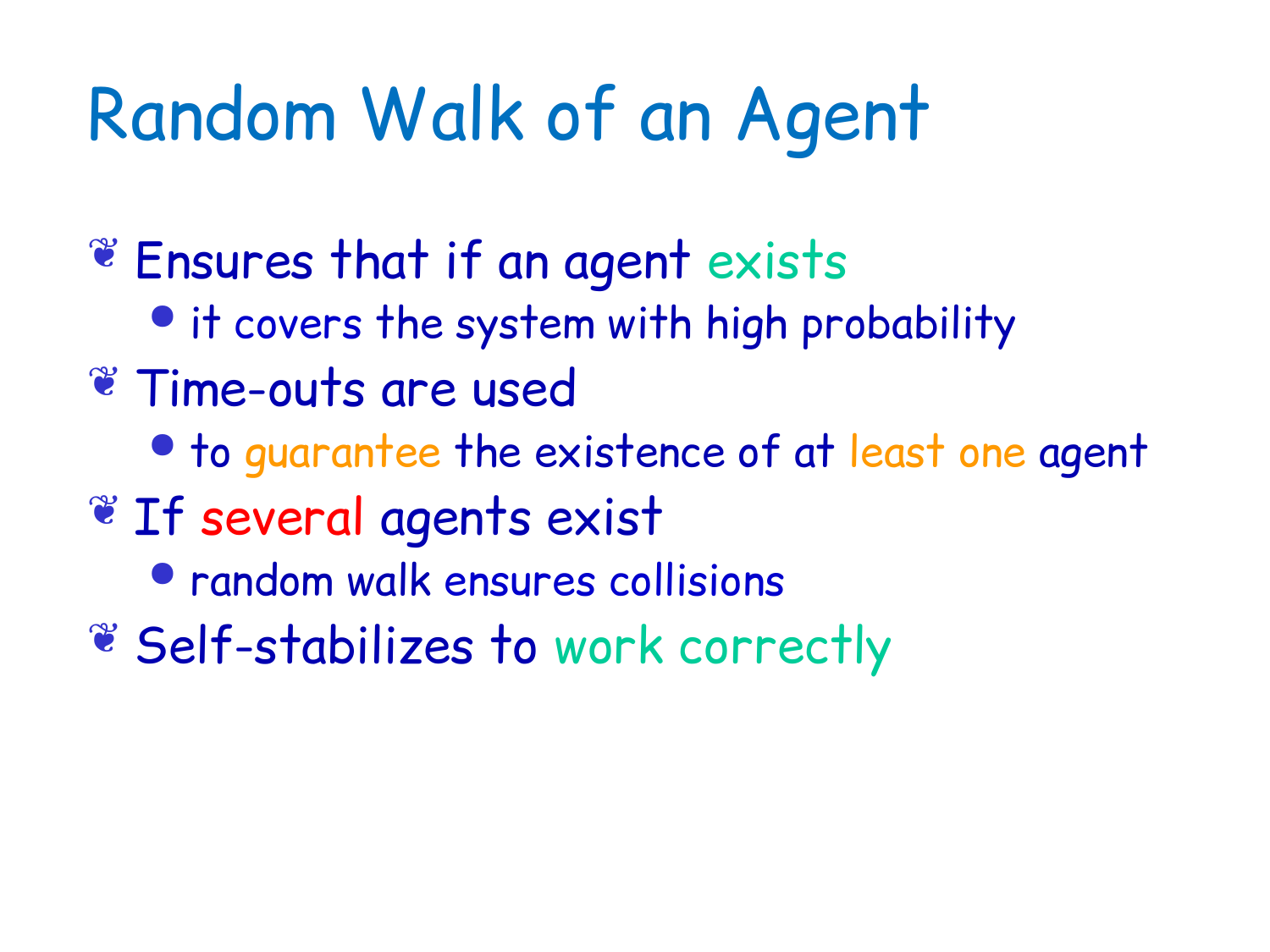

# Random Walk of an Agent
Ensures that if an agent exists
it covers the system with high probability
Time-outs are used
to guarantee the existence of at least one agent
If several agents exist
random walk ensures collisions
Self-stabilizes to work correctly